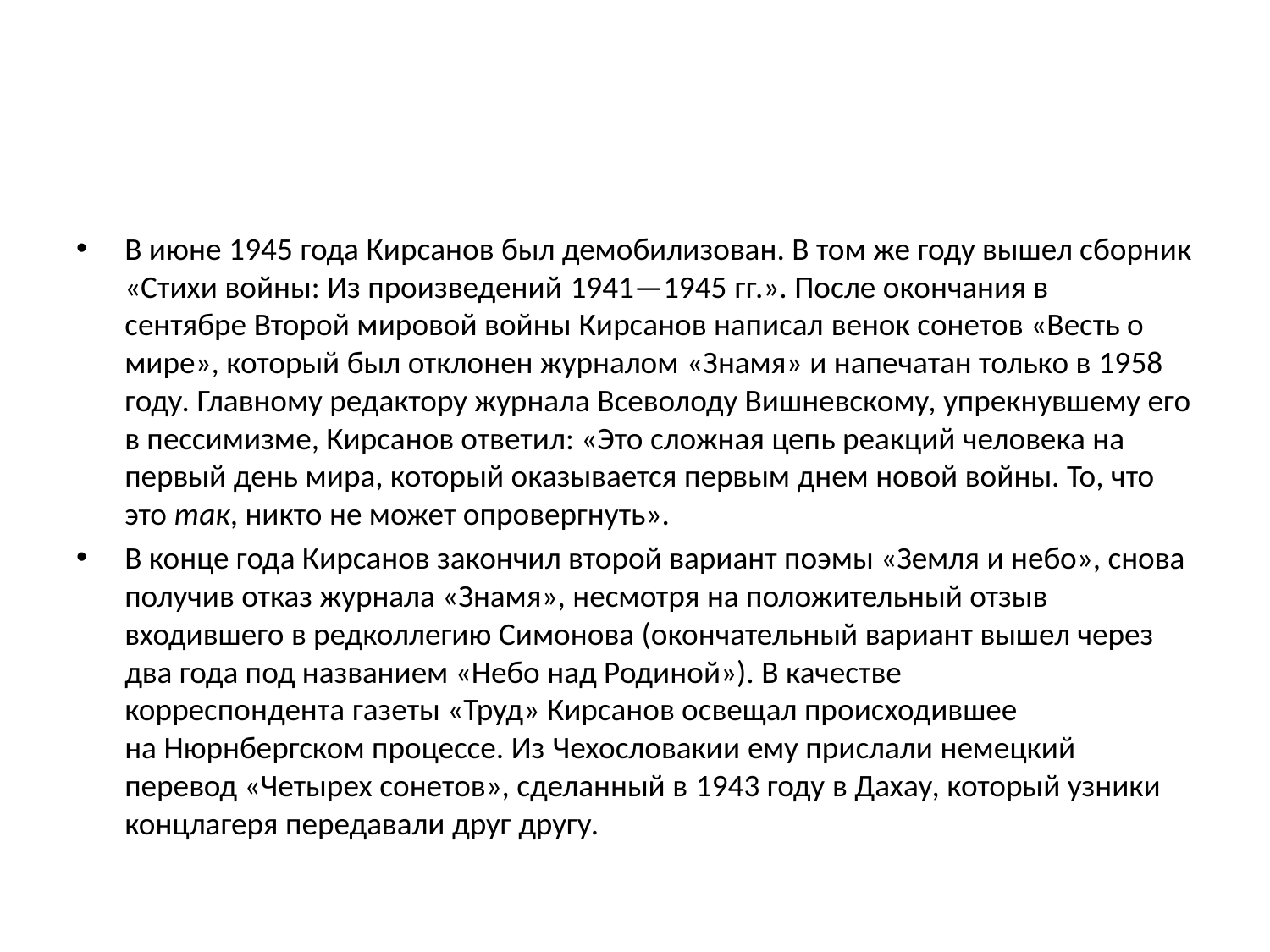

#
В июне 1945 года Кирсанов был демобилизован. В том же году вышел сборник «Стихи войны: Из произведений 1941—1945 гг.». После окончания в сентябре Второй мировой войны Кирсанов написал венок сонетов «Весть о мире», который был отклонен журналом «Знамя» и напечатан только в 1958 году. Главному редактору журнала Всеволоду Вишневскому, упрекнувшему его в пессимизме, Кирсанов ответил: «Это сложная цепь реакций человека на первый день мира, который оказывается первым днем новой войны. То, что это так, никто не может опровергнуть».
В конце года Кирсанов закончил второй вариант поэмы «Земля и небо», снова получив отказ журнала «Знамя», несмотря на положительный отзыв входившего в редколлегию Симонова (окончательный вариант вышел через два года под названием «Небо над Родиной»). В качестве корреспондента газеты «Труд» Кирсанов освещал происходившее на Нюрнбергском процессе. Из Чехословакии ему прислали немецкий перевод «Четырех сонетов», сделанный в 1943 году в Дахау, который узники концлагеря передавали друг другу.